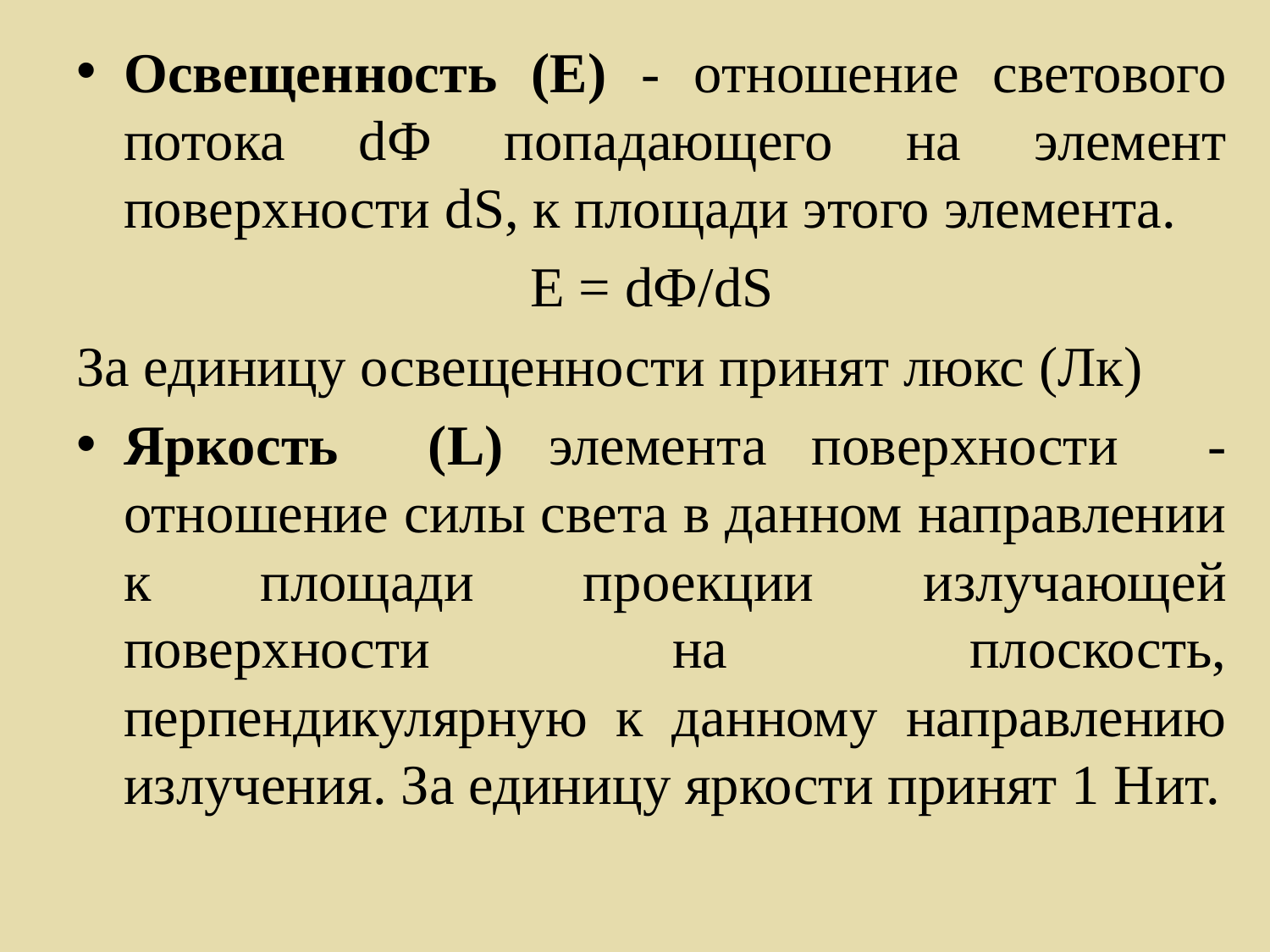

Освещенность (Е) - отношение светового потока dФ попадающего на элемент поверхности dS, к площади этого элемента.
Е = dФ/dS
За единицу освещенности принят люкс (Лк)
Яркость  (L) элемента поверхности  - отношение силы света в данном направлении к площади проекции излучающей поверхности на плоскость, перпендикулярную к данному направлению излучения. За единицу яркости принят 1 Нит.